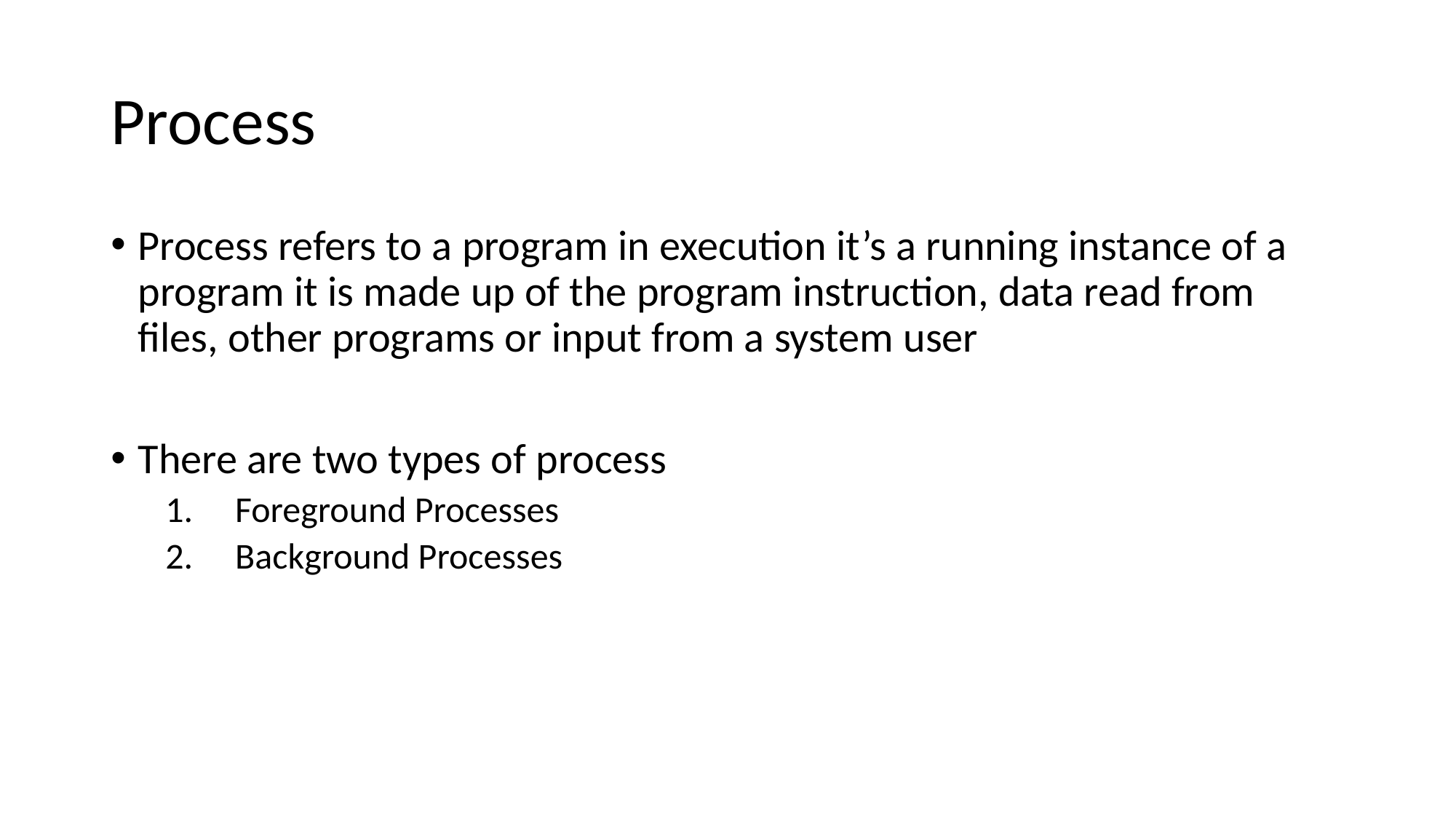

# Process
Process refers to a program in execution it’s a running instance of a program it is made up of the program instruction, data read from files, other programs or input from a system user

There are two types of process
 Foreground Processes
 Background Processes